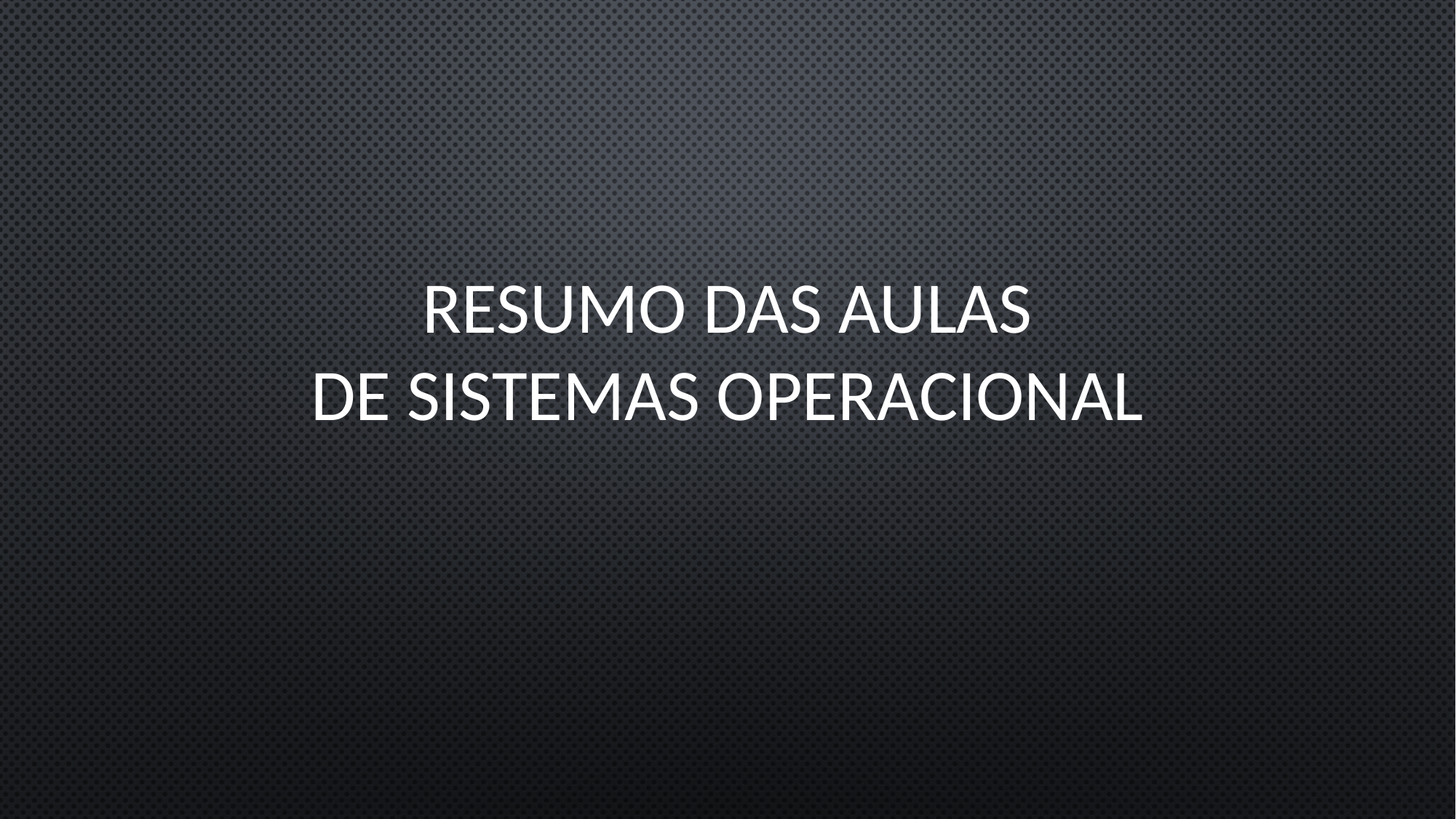

# Resumo das aulas de sistemas operacional